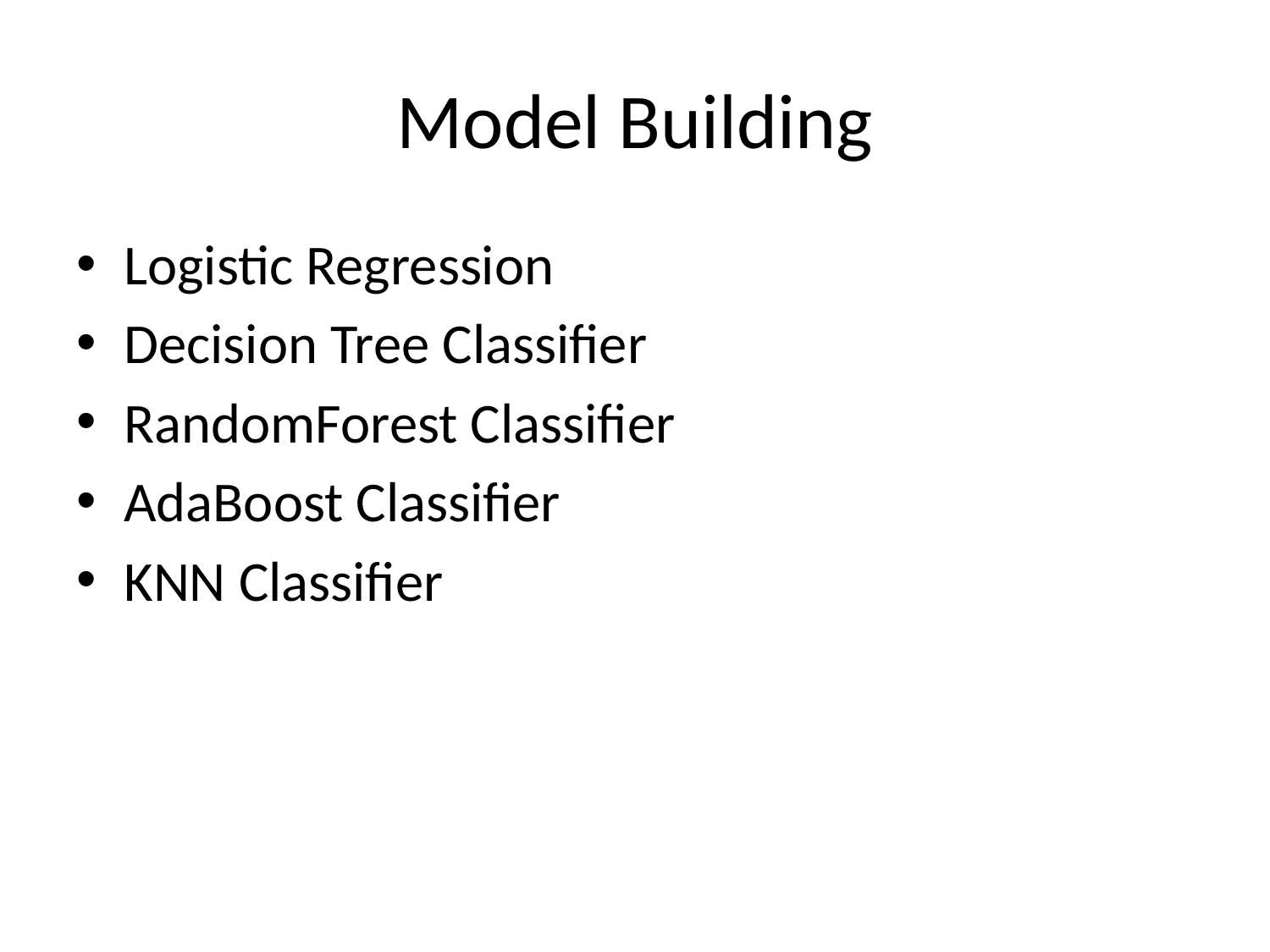

# Model Building
Logistic Regression
Decision Tree Classifier
RandomForest Classifier
AdaBoost Classifier
KNN Classifier